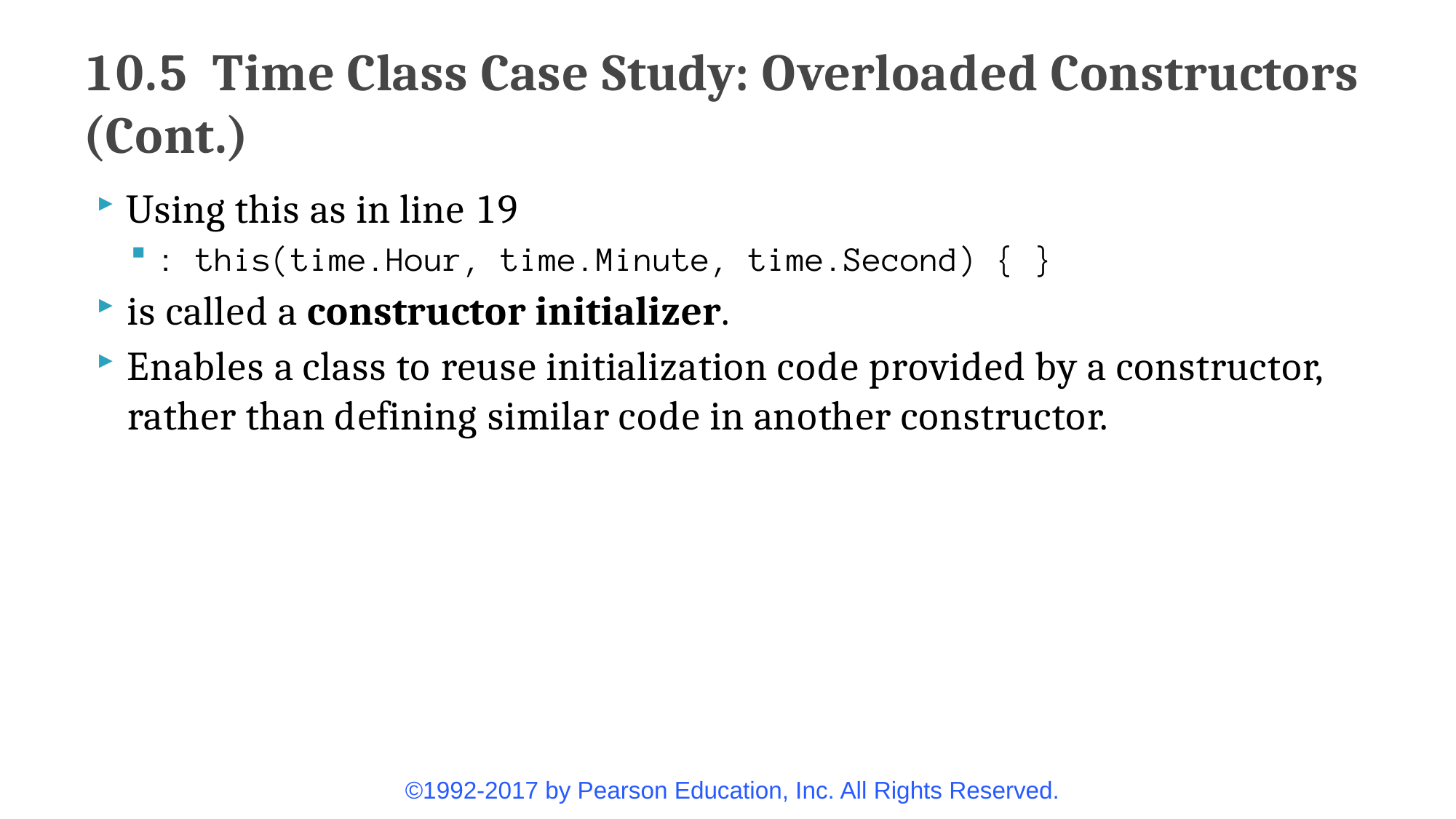

# 10.5  Time Class Case Study: Overloaded Constructors (Cont.)
Using this as in line 19
: this(time.Hour, time.Minute, time.Second) { }
is called a constructor initializer.
Enables a class to reuse initialization code provided by a constructor, rather than defining similar code in another constructor.

©1992-2017 by Pearson Education, Inc. All Rights Reserved.